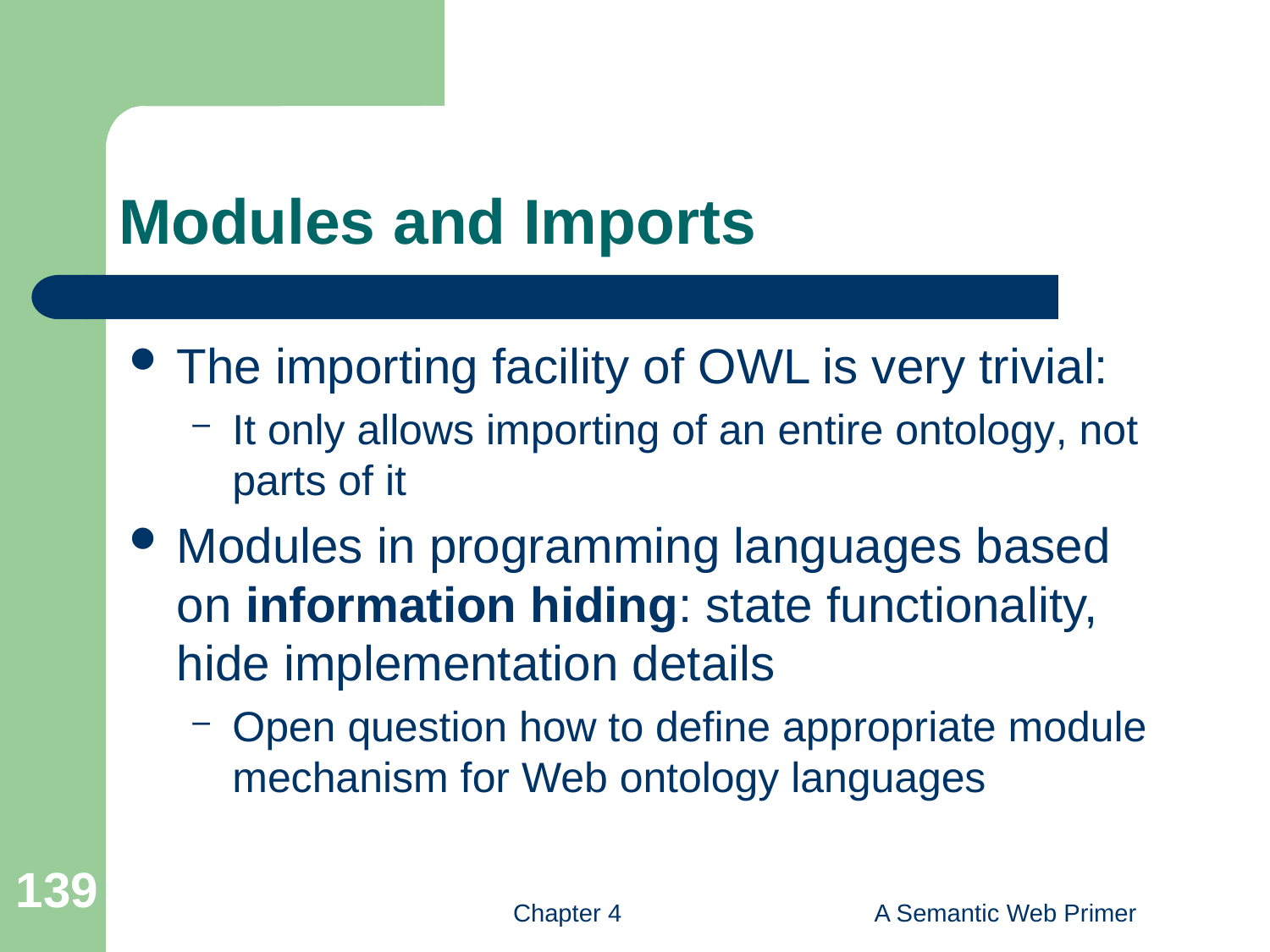

# Modules and Imports
The importing facility of OWL is very trivial:
It only allows importing of an entire ontology, not parts of it
Modules in programming languages based on information hiding: state functionality, hide implementation details
Open question how to define appropriate module mechanism for Web ontology languages
139
Chapter 4
A Semantic Web Primer